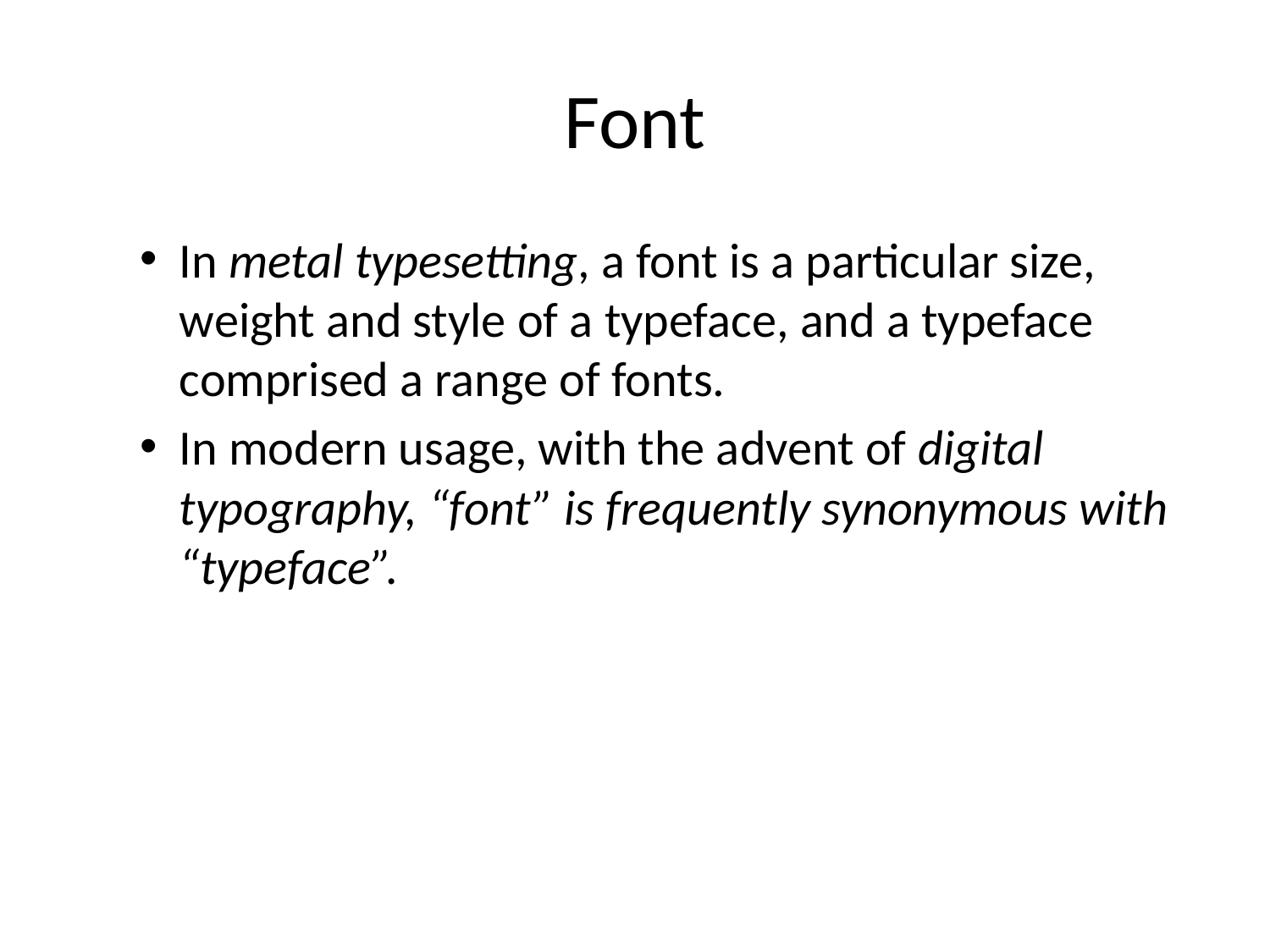

# Font
In metal typesetting, a font is a particular size, weight and style of a typeface, and a typeface comprised a range of fonts.
In modern usage, with the advent of digital typography, “font” is frequently synonymous with “typeface”.